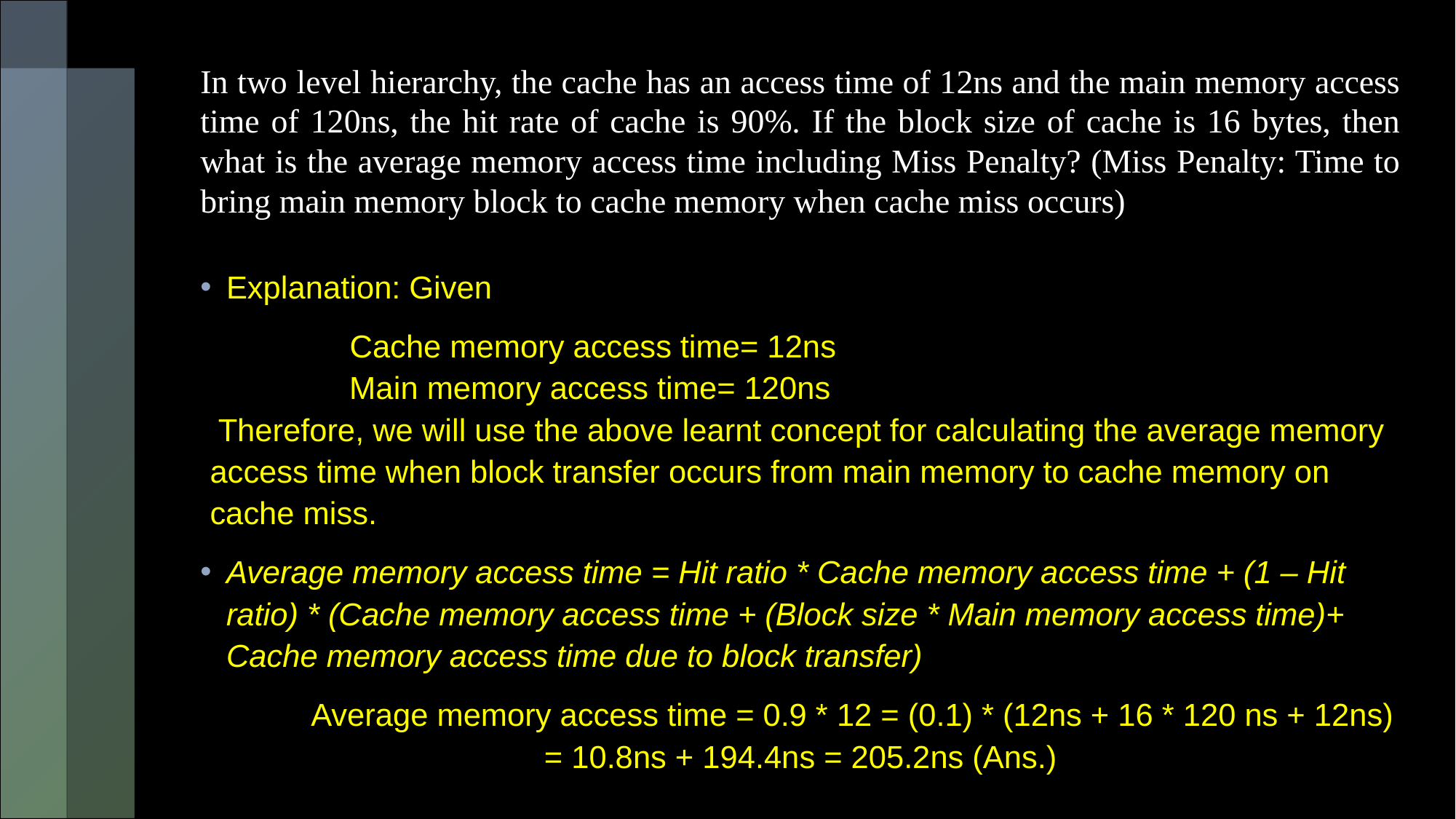

# In two level hierarchy, the cache has an access time of 12ns and the main memory access time of 120ns, the hit rate of cache is 90%. If the block size of cache is 16 bytes, then what is the average memory access time including Miss Penalty? (Miss Penalty: Time to bring main memory block to cache memory when cache miss occurs)
Explanation: Given
                Cache memory access time= 12ns 
                Main memory access time= 120ns
 Therefore, we will use the above learnt concept for calculating the average memory  access time when block transfer occurs from main memory to cache memory on cache miss.
Average memory access time = Hit ratio * Cache memory access time + (1 – Hit ratio) * (Cache memory access time + (Block size * Main memory access time)+ Cache memory access time due to block transfer)
	Average memory access time = 0.9 * 12 = (0.1) * (12ns + 16 * 120 ns + 12ns)
= 10.8ns + 194.4ns = 205.2ns (Ans.)